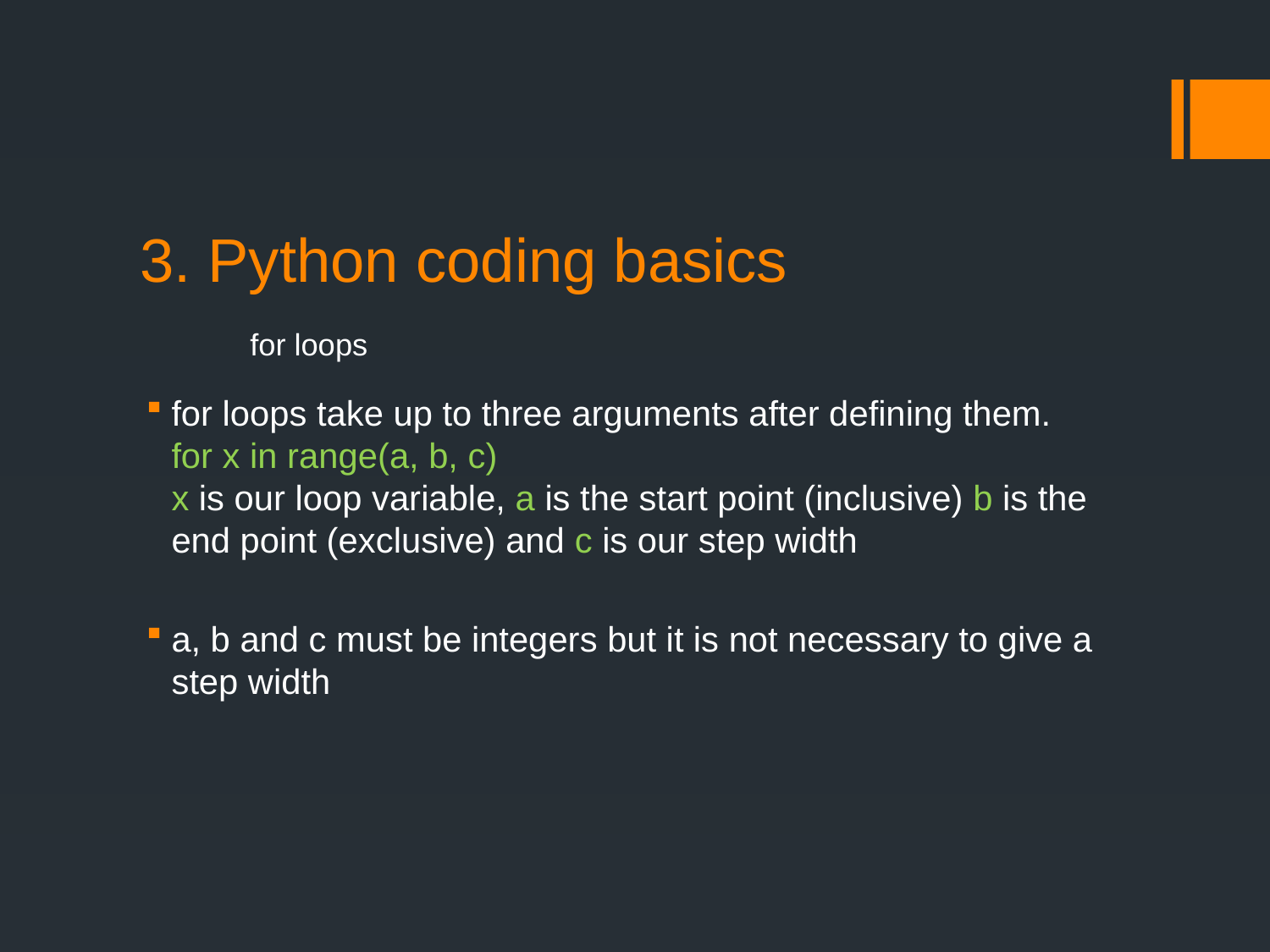

# 3. Python coding basics for loops
for loops take up to three arguments after defining them.
for x in range(a, b, c)
x is our loop variable, a is the start point (inclusive) b is the end point (exclusive) and c is our step width

a, b and c must be integers but it is not necessary to give a step width